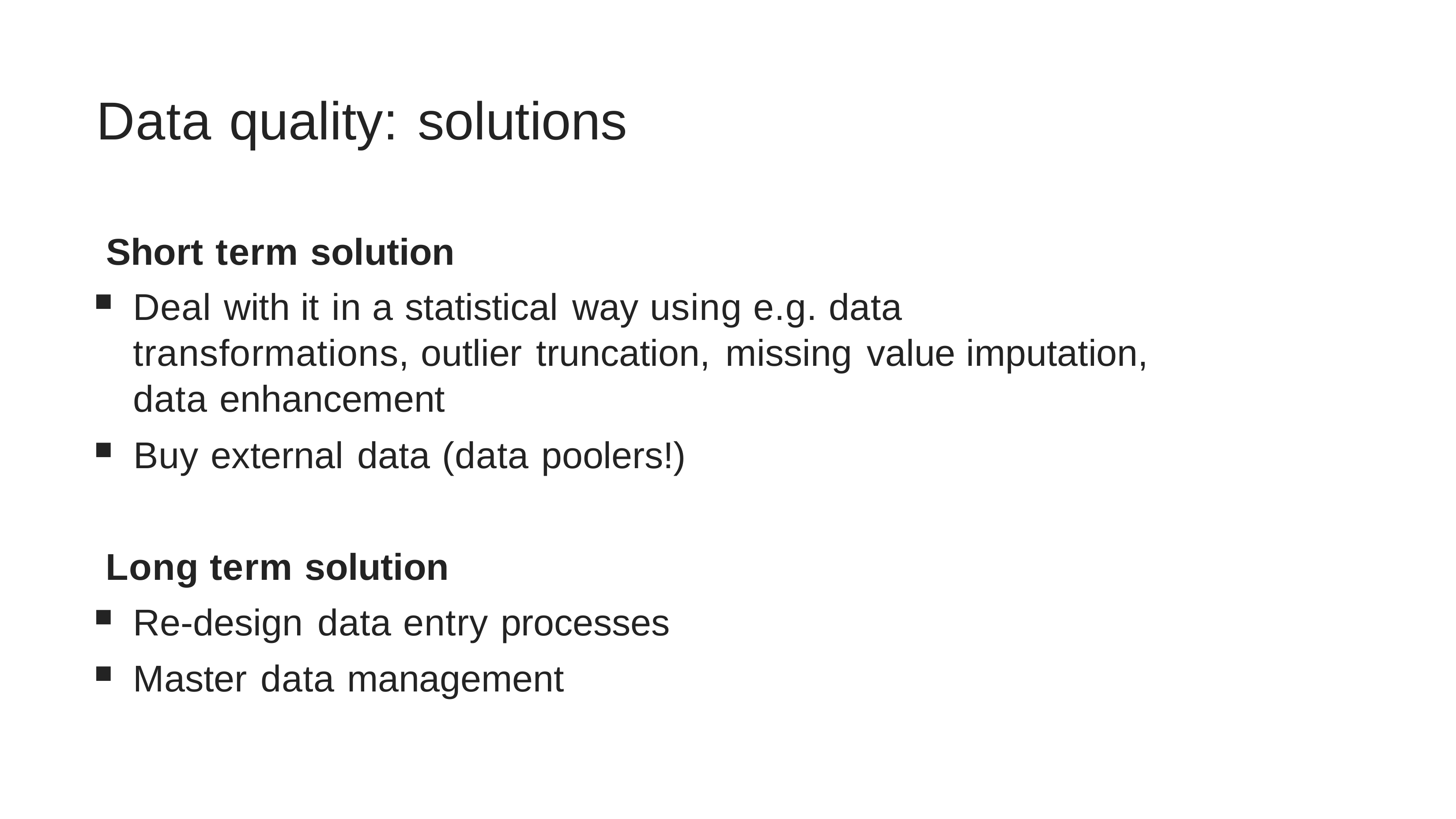

# Data quality: solutions
Short term solution
Deal with it in a statistical way using e.g. data transformations, outlier truncation, missing value imputation, data enhancement
Buy external data (data poolers!)

Long term solution
Re-design data entry processes
Master data management